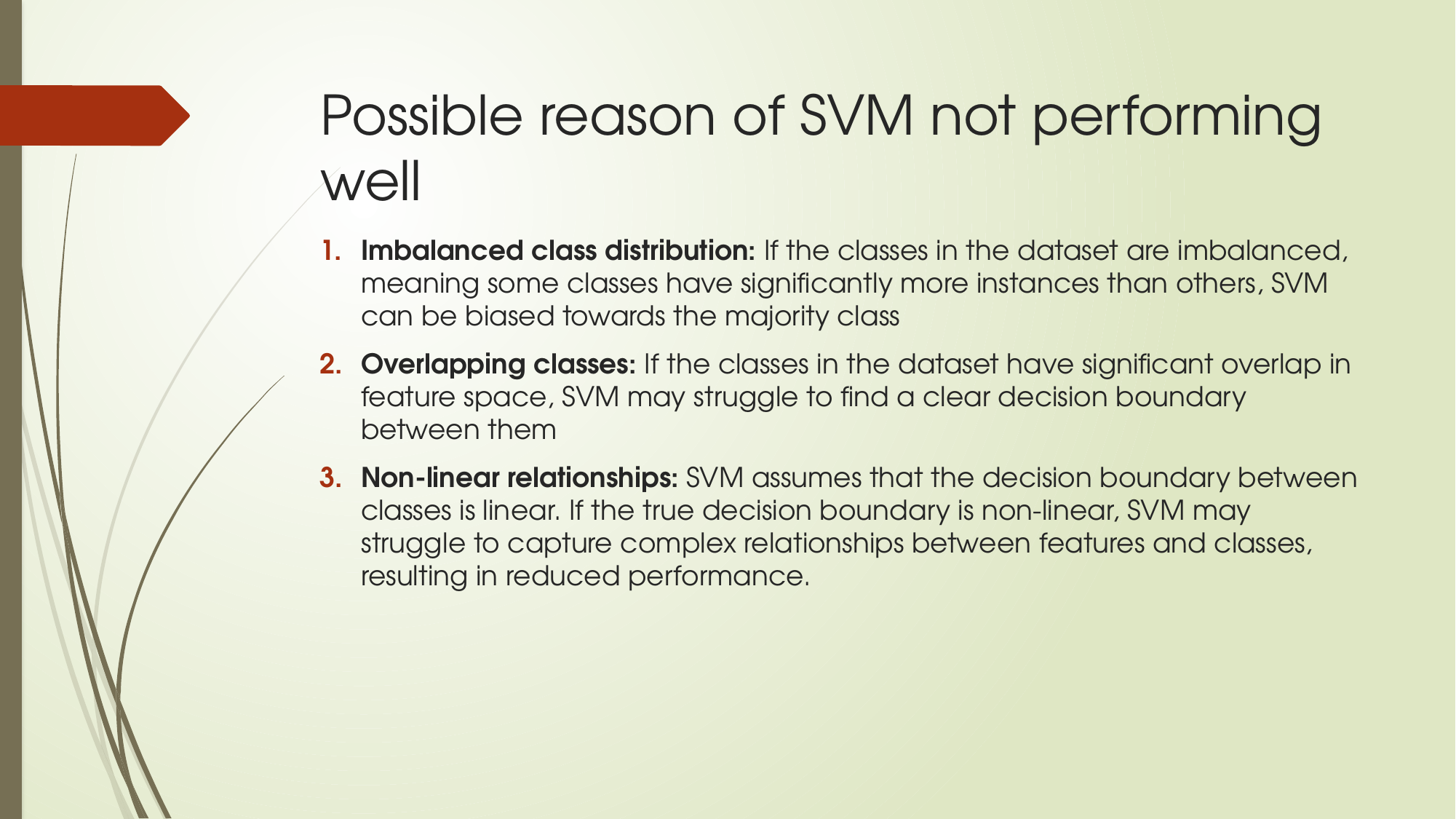

# Possible reason of SVM not performing well
Imbalanced class distribution: If the classes in the dataset are imbalanced, meaning some classes have significantly more instances than others, SVM can be biased towards the majority class
Overlapping classes: If the classes in the dataset have significant overlap in feature space, SVM may struggle to find a clear decision boundary between them
Non-linear relationships: SVM assumes that the decision boundary between classes is linear. If the true decision boundary is non-linear, SVM may struggle to capture complex relationships between features and classes, resulting in reduced performance.